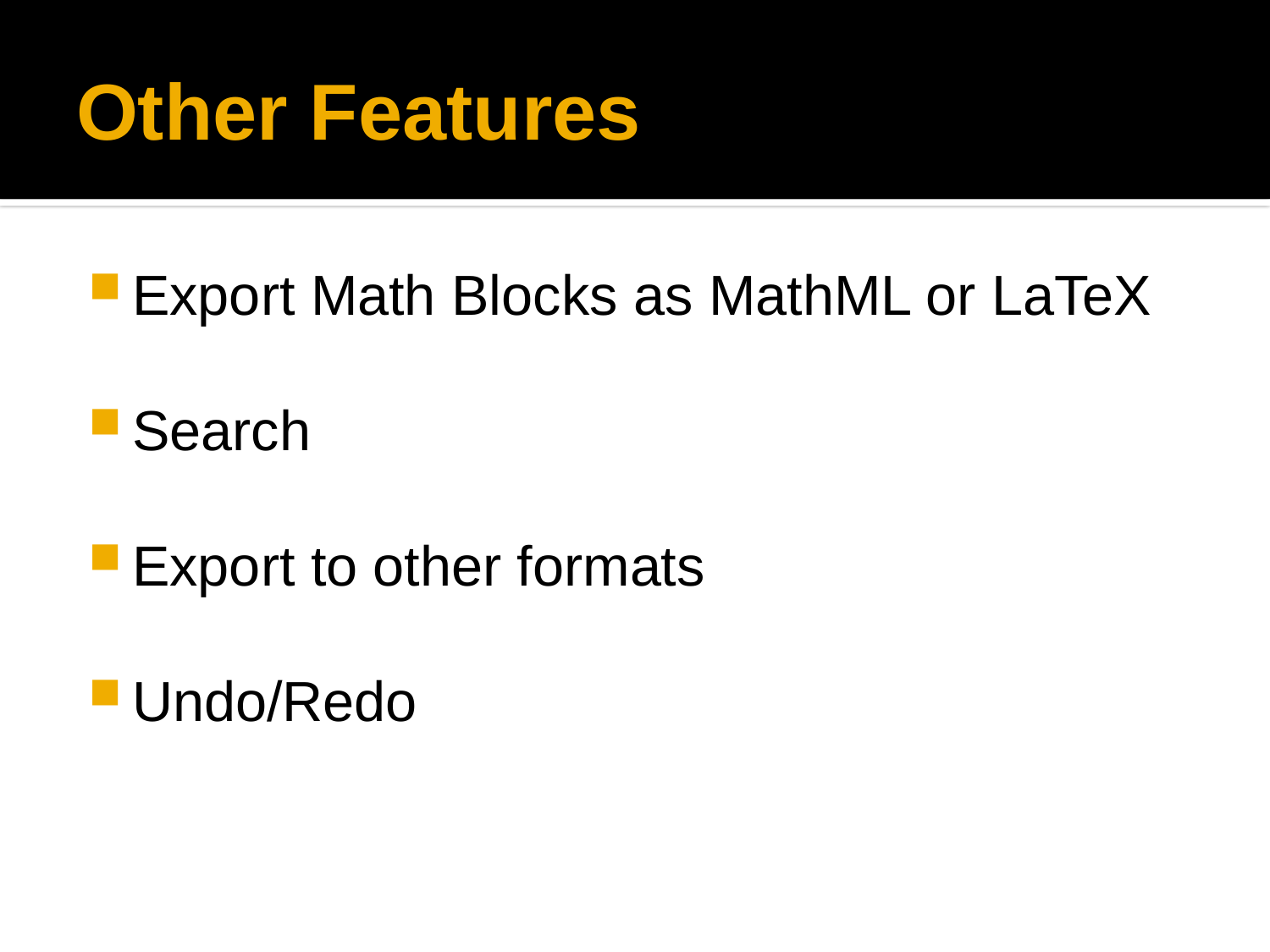

# Other Features
Export Math Blocks as MathML or LaTeX

Search

Export to other formats

Undo/Redo